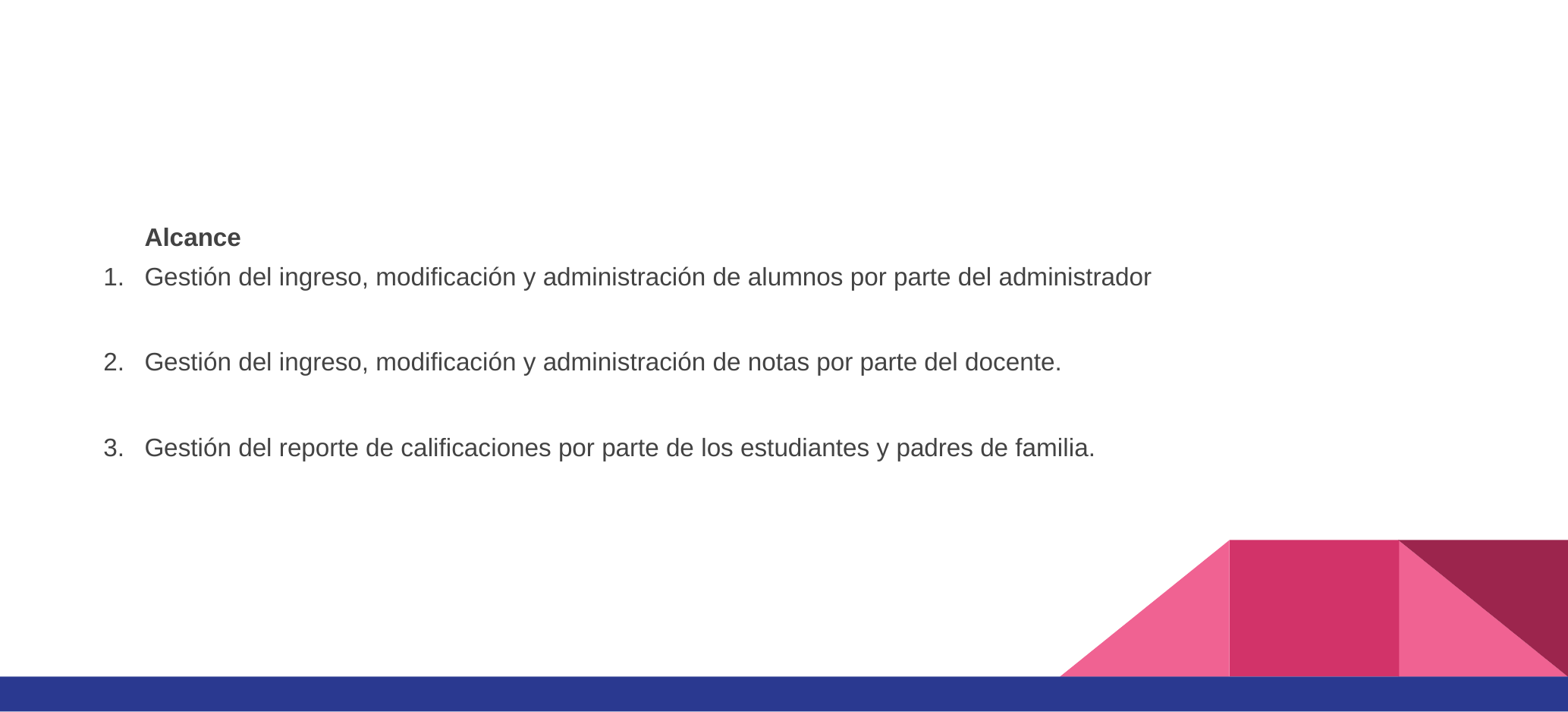

Alcance
Gestión del ingreso, modificación y administración de alumnos por parte del administrador

Gestión del ingreso, modificación y administración de notas por parte del docente.

Gestión del reporte de calificaciones por parte de los estudiantes y padres de familia.